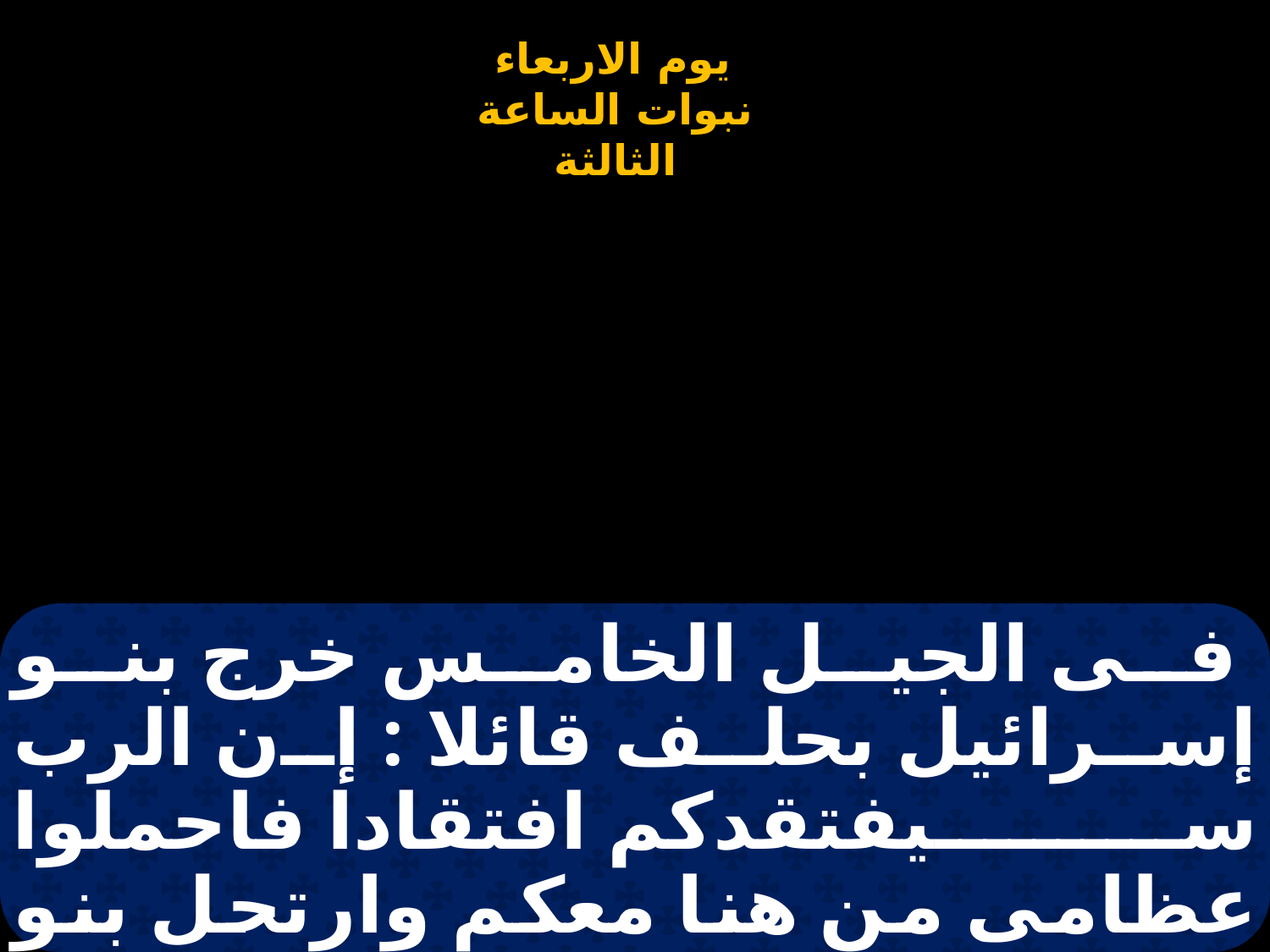

# فى الجيل الخامس خرج بنو إسرائيل بحلف قائلا : إن الرب سيفتقدكم افتقادا فاحملوا عظامى من هنا معكم وارتحل بنو إسرائيل من سكون ونزلوا فى اثوم عند البرية وكان اللة يسير